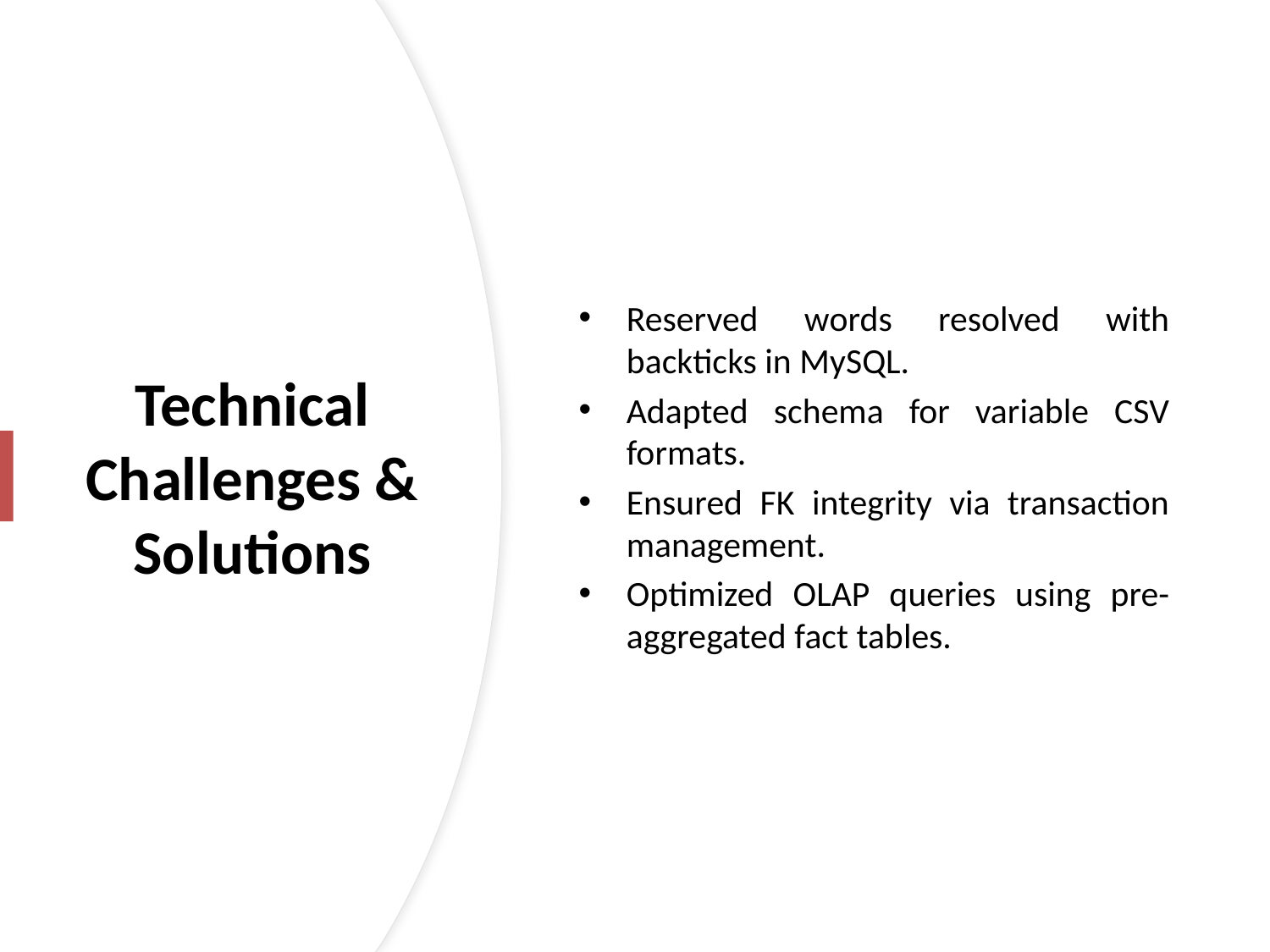

Reserved words resolved with backticks in MySQL.
Adapted schema for variable CSV formats.
Ensured FK integrity via transaction management.
Optimized OLAP queries using pre-aggregated fact tables.
# Technical Challenges & Solutions